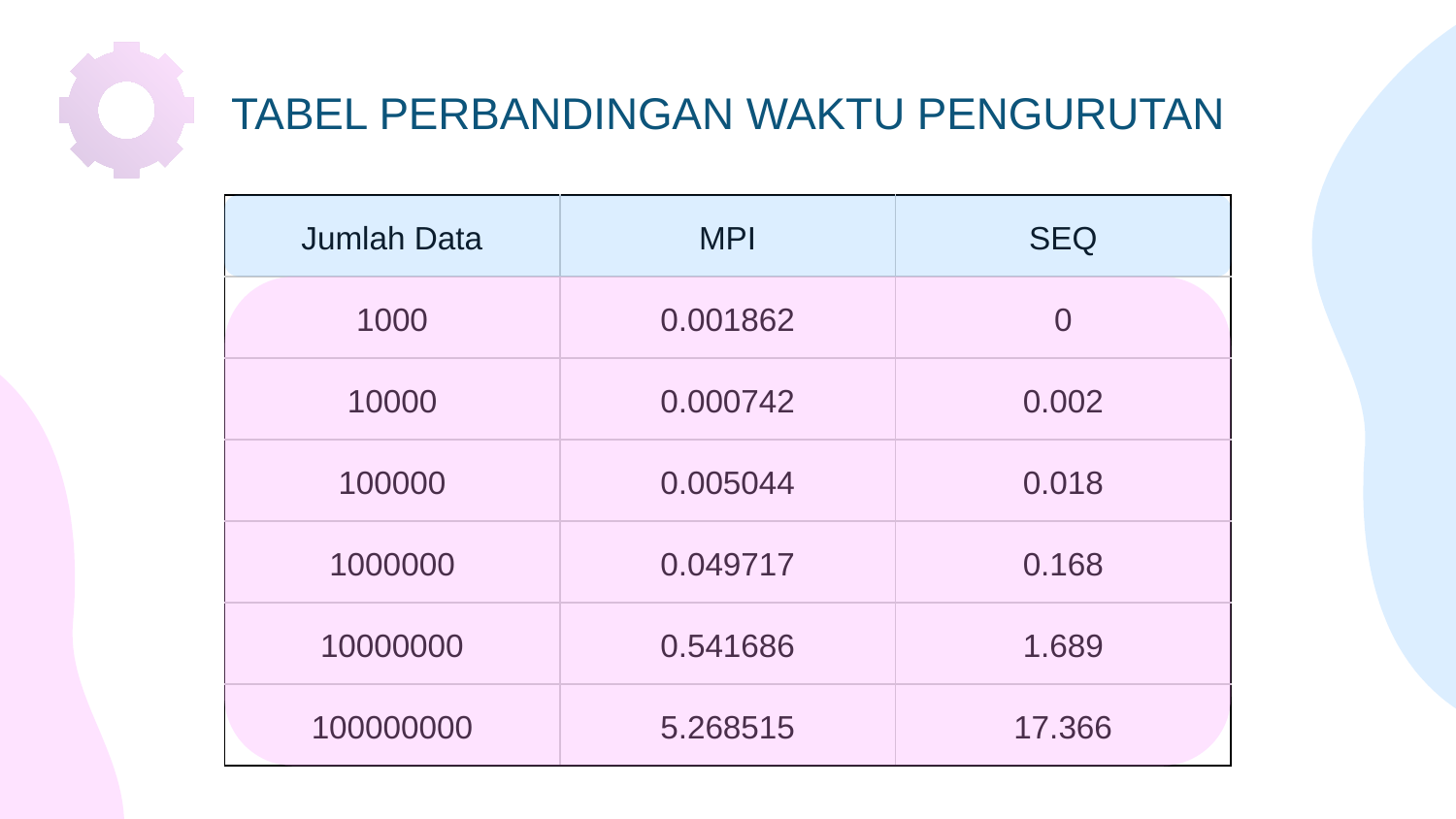

TABEL PERBANDINGAN WAKTU PENGURUTAN

| Jumlah Data | MPI | SEQ |
| --- | --- | --- |
| 1000 | 0.001862 | 0 |
| 10000 | 0.000742 | 0.002 |
| 100000 | 0.005044 | 0.018 |
| 1000000 | 0.049717 | 0.168 |
| 10000000 | 0.541686 | 1.689 |
| 100000000 | 5.268515 | 17.366 |